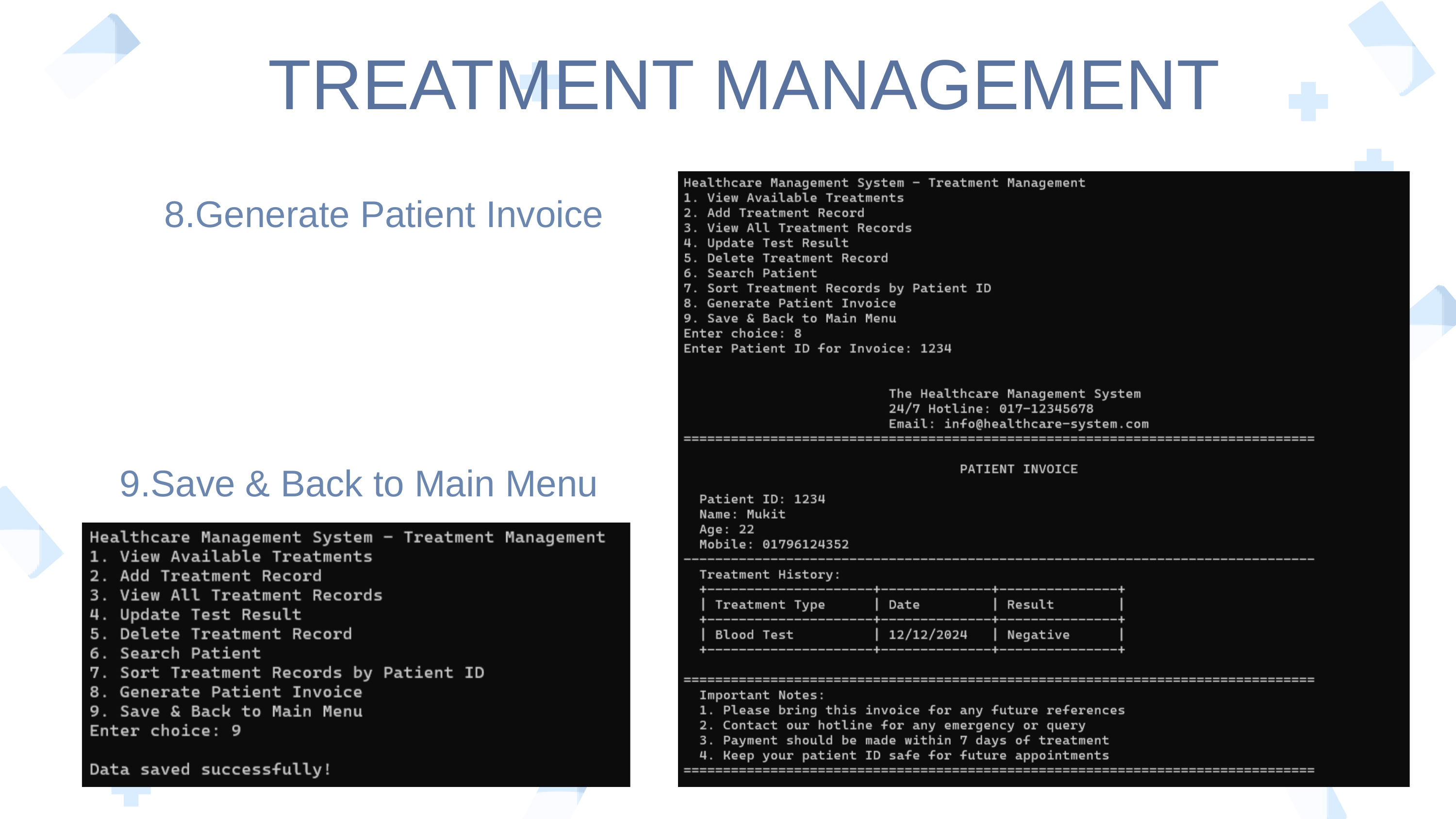

TREATMENT MANAGEMENT

8.Generate Patient Invoice

9.Save & Back to Main Menu